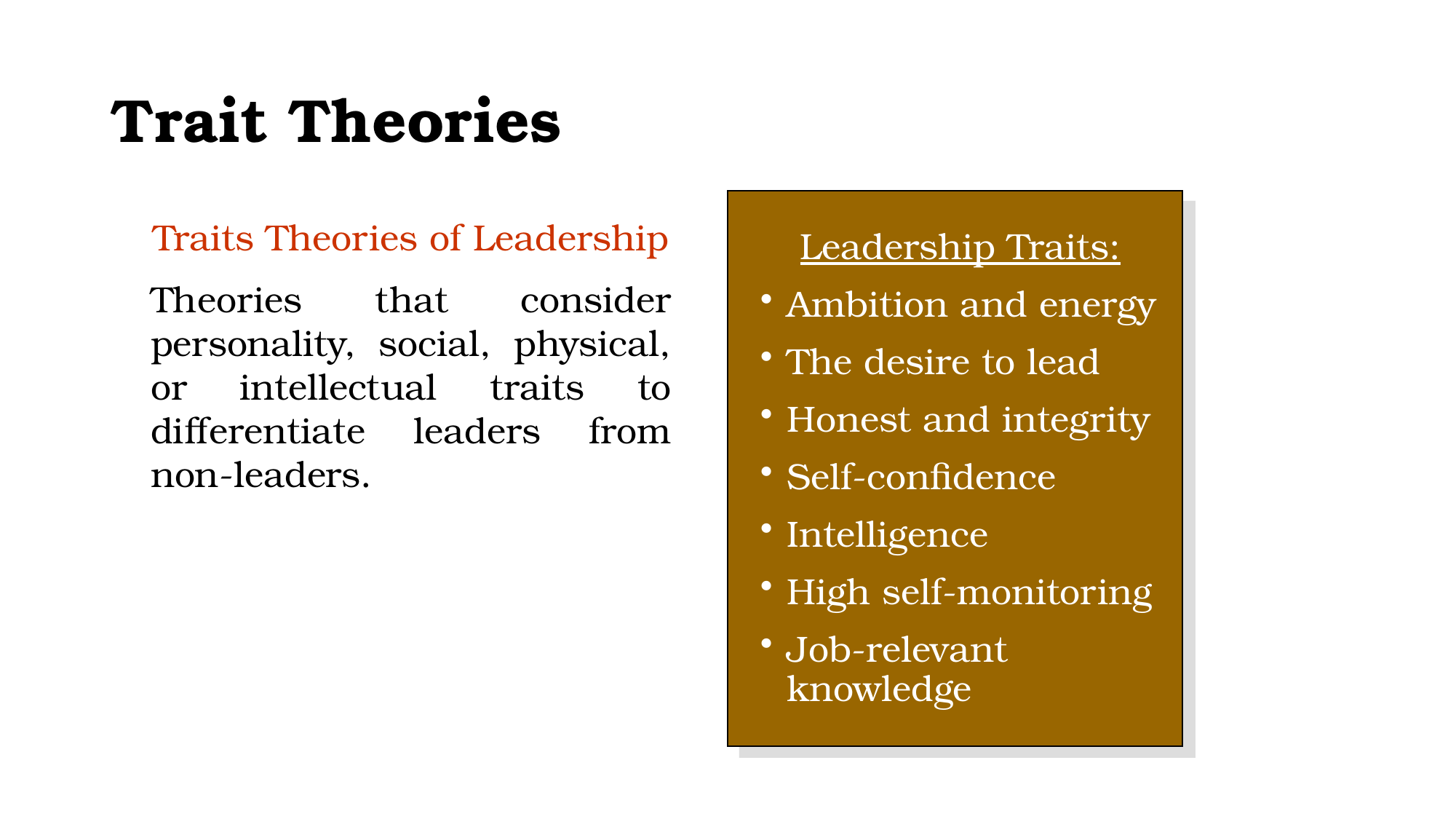

# Trait Theories
Leadership Traits:
Ambition and energy
The desire to lead
Honest and integrity
Self-confidence
Intelligence
High self-monitoring
Job-relevant knowledge
Traits Theories of Leadership
Theories that consider personality, social, physical, or intellectual traits to differentiate leaders from non-leaders.